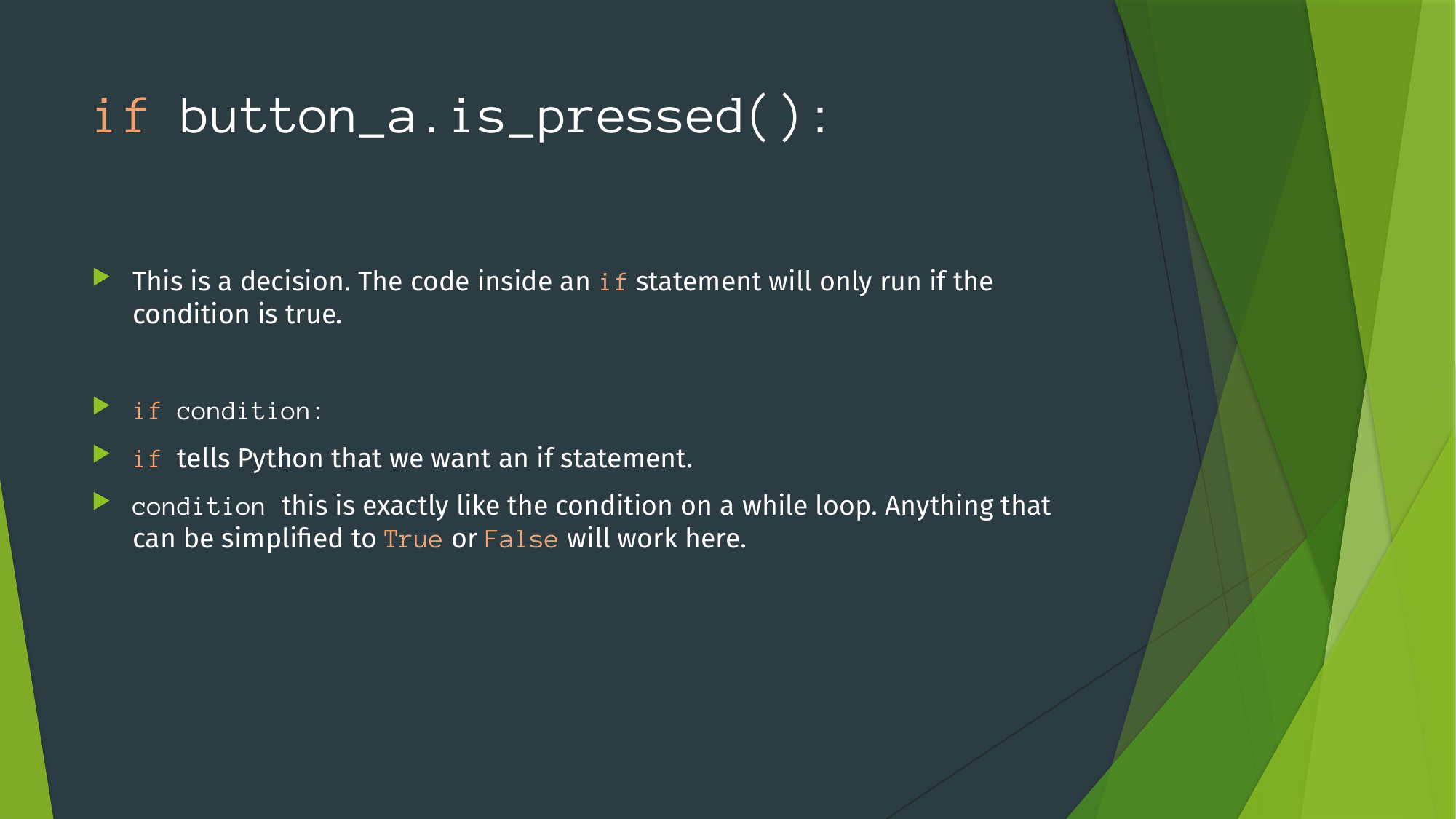

# if button_a.is_pressed():
This is a decision. The code inside an if statement will only run if the condition is true.

if condition:
if tells Python that we want an if statement.
condition this is exactly like the condition on a while loop. Anything that can be simplified to True or False will work here.